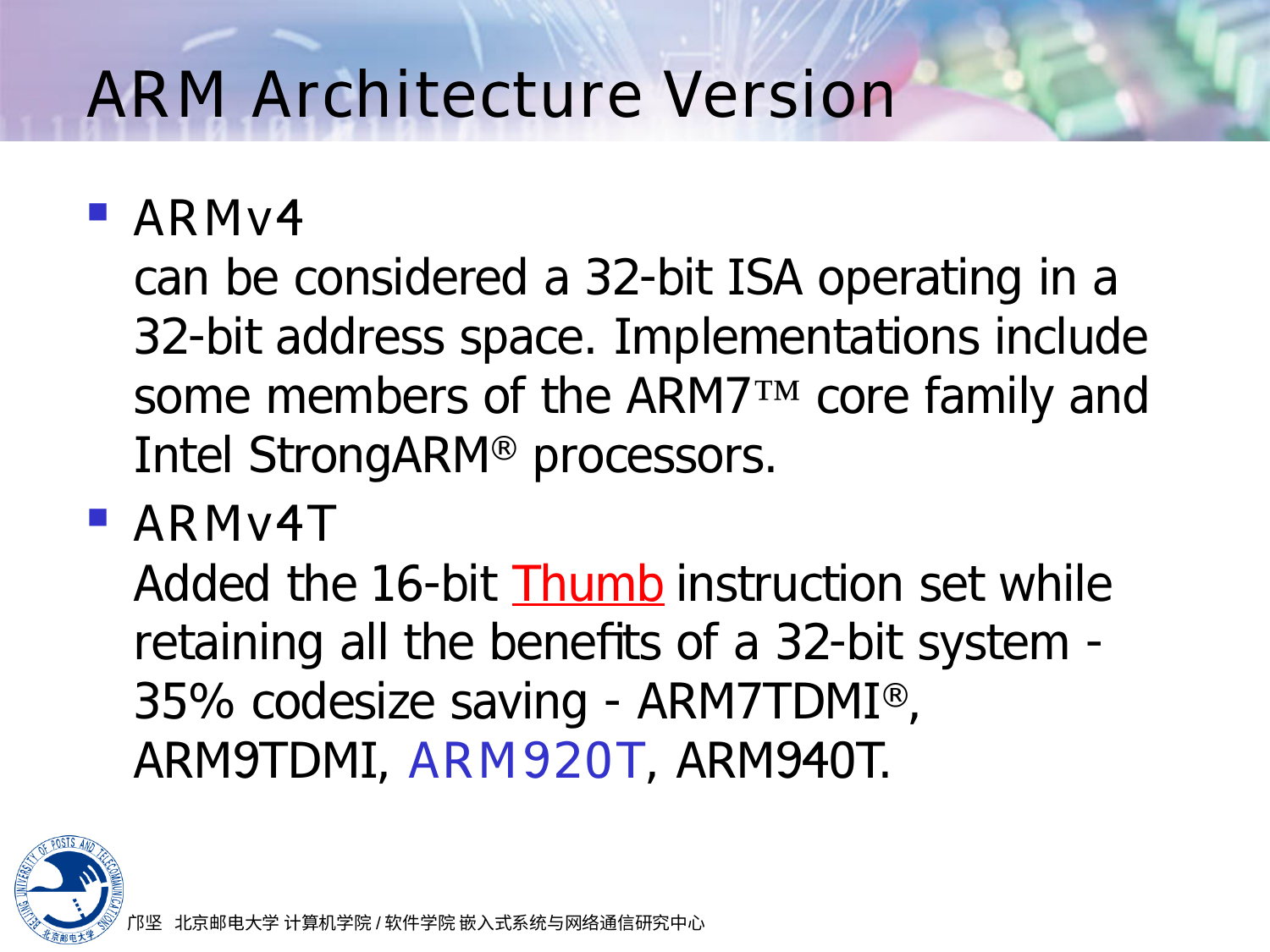

# ARM Architecture Version
ARMv4
can be considered a 32-bit ISA operating in a 32-bit address space. Implementations include some members of the ARM7™ core family and Intel StrongARM® processors.
ARMv4T
Added the 16-bit Thumb instruction set while retaining all the benefits of a 32-bit system - 35% codesize saving - ARM7TDMI®, ARM9TDMI, ARM920T, ARM940T.